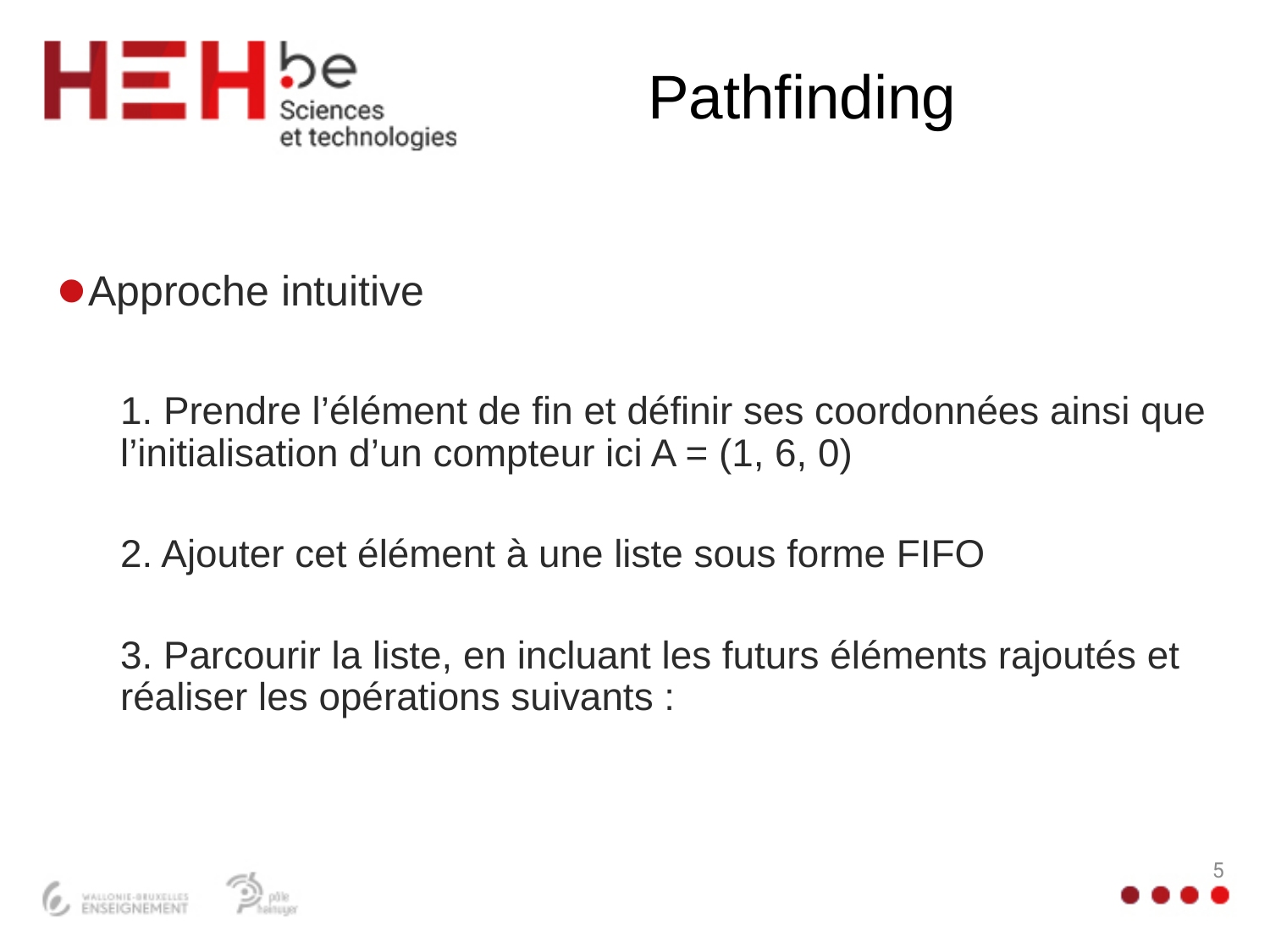

# Pathfinding
Approche intuitive

1. Prendre l’élément de fin et définir ses coordonnées ainsi que l’initialisation d’un compteur ici A = (1, 6, 0)

2. Ajouter cet élément à une liste sous forme FIFO

3. Parcourir la liste, en incluant les futurs éléments rajoutés et réaliser les opérations suivants :
5